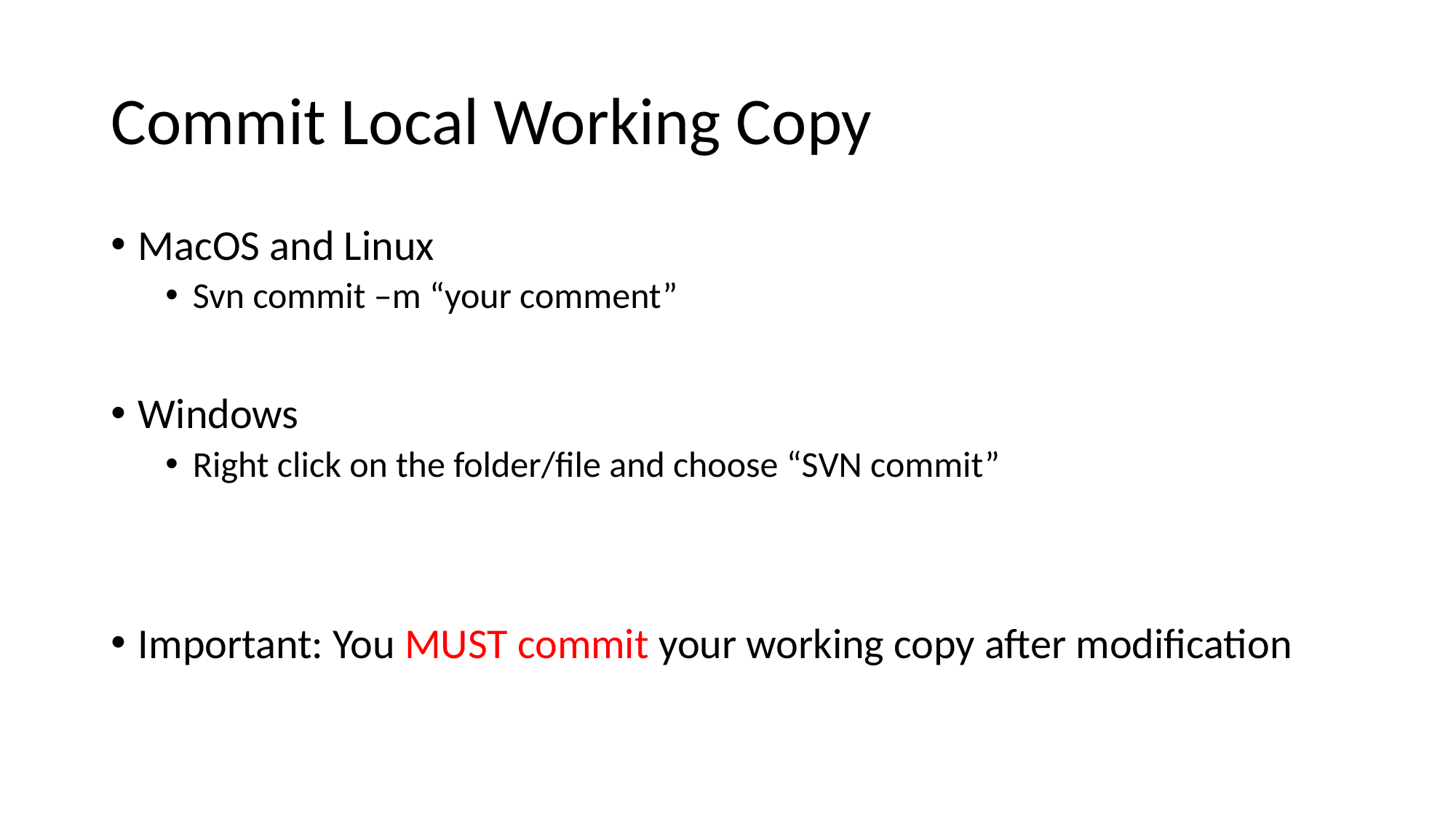

# Commit Local Working Copy
MacOS and Linux
Svn commit –m “your comment”

Windows
Right click on the folder/file and choose “SVN commit”

Important: You MUST commit your working copy after modification